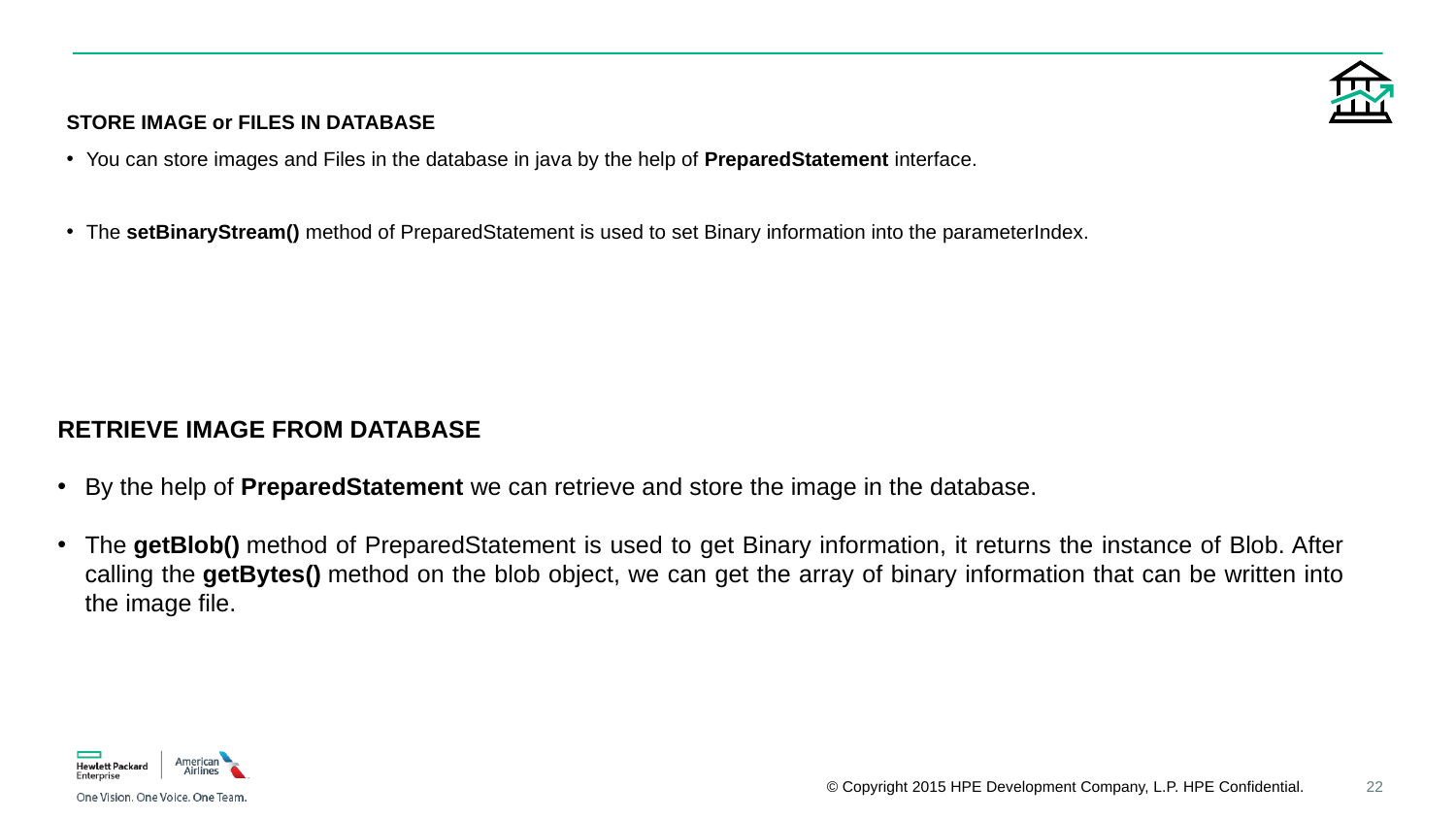

STORE IMAGE or FILES IN DATABASE
You can store images and Files in the database in java by the help of PreparedStatement interface.

The setBinaryStream() method of PreparedStatement is used to set Binary information into the parameterIndex.
RETRIEVE IMAGE FROM DATABASE

By the help of PreparedStatement we can retrieve and store the image in the database.

The getBlob() method of PreparedStatement is used to get Binary information, it returns the instance of Blob. After calling the getBytes() method on the blob object, we can get the array of binary information that can be written into the image file.
22